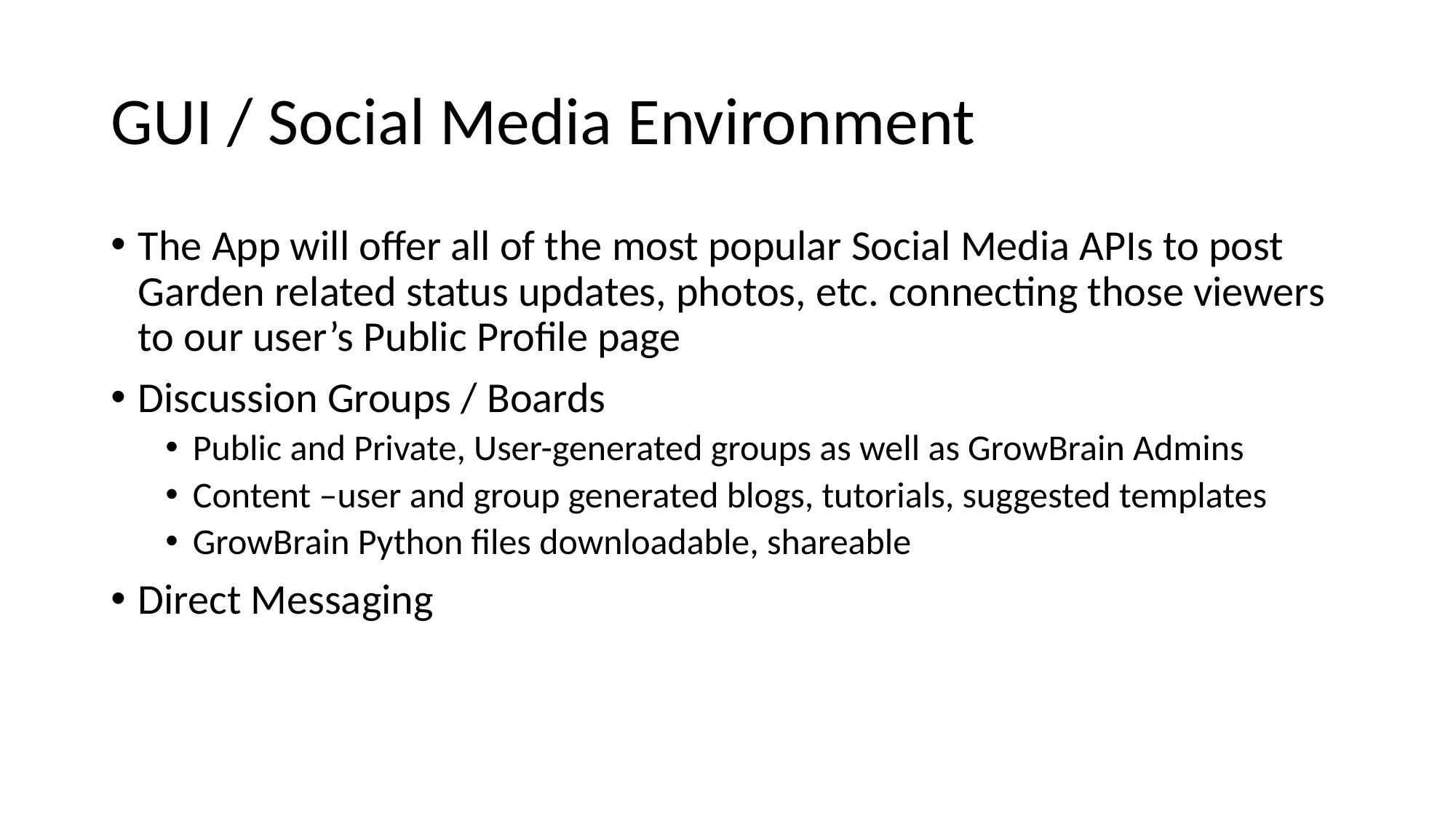

# GUI / Social Media Environment
The App will offer all of the most popular Social Media APIs to post Garden related status updates, photos, etc. connecting those viewers to our user’s Public Profile page
Discussion Groups / Boards
Public and Private, User-generated groups as well as GrowBrain Admins
Content –user and group generated blogs, tutorials, suggested templates
GrowBrain Python files downloadable, shareable
Direct Messaging